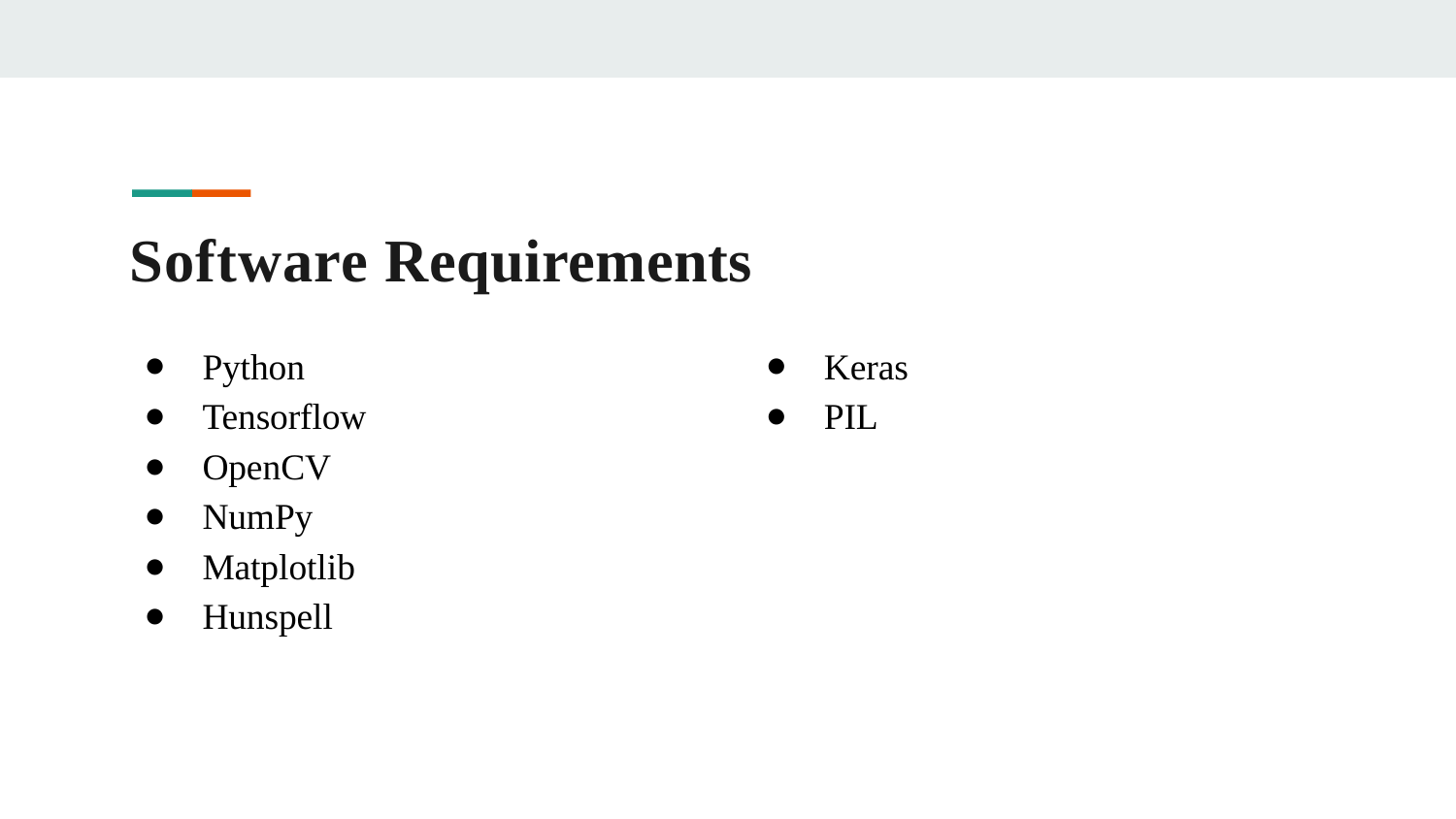

# Software Requirements
Python
Tensorflow
OpenCV
NumPy
Matplotlib
Hunspell
Keras
PIL